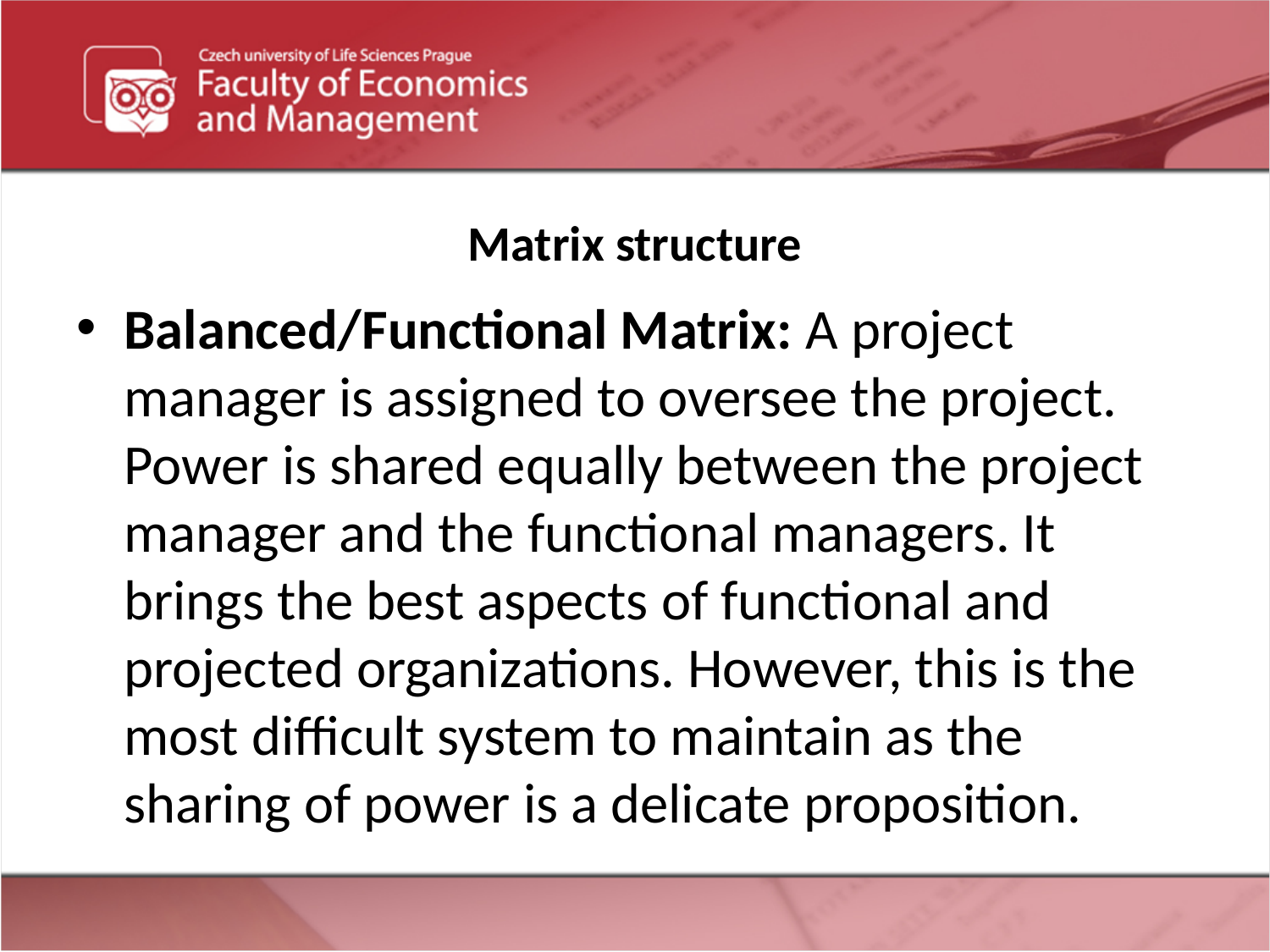

# Matrix structure
Balanced/Functional Matrix: A project manager is assigned to oversee the project. Power is shared equally between the project manager and the functional managers. It brings the best aspects of functional and projected organizations. However, this is the most difficult system to maintain as the sharing of power is a delicate proposition.